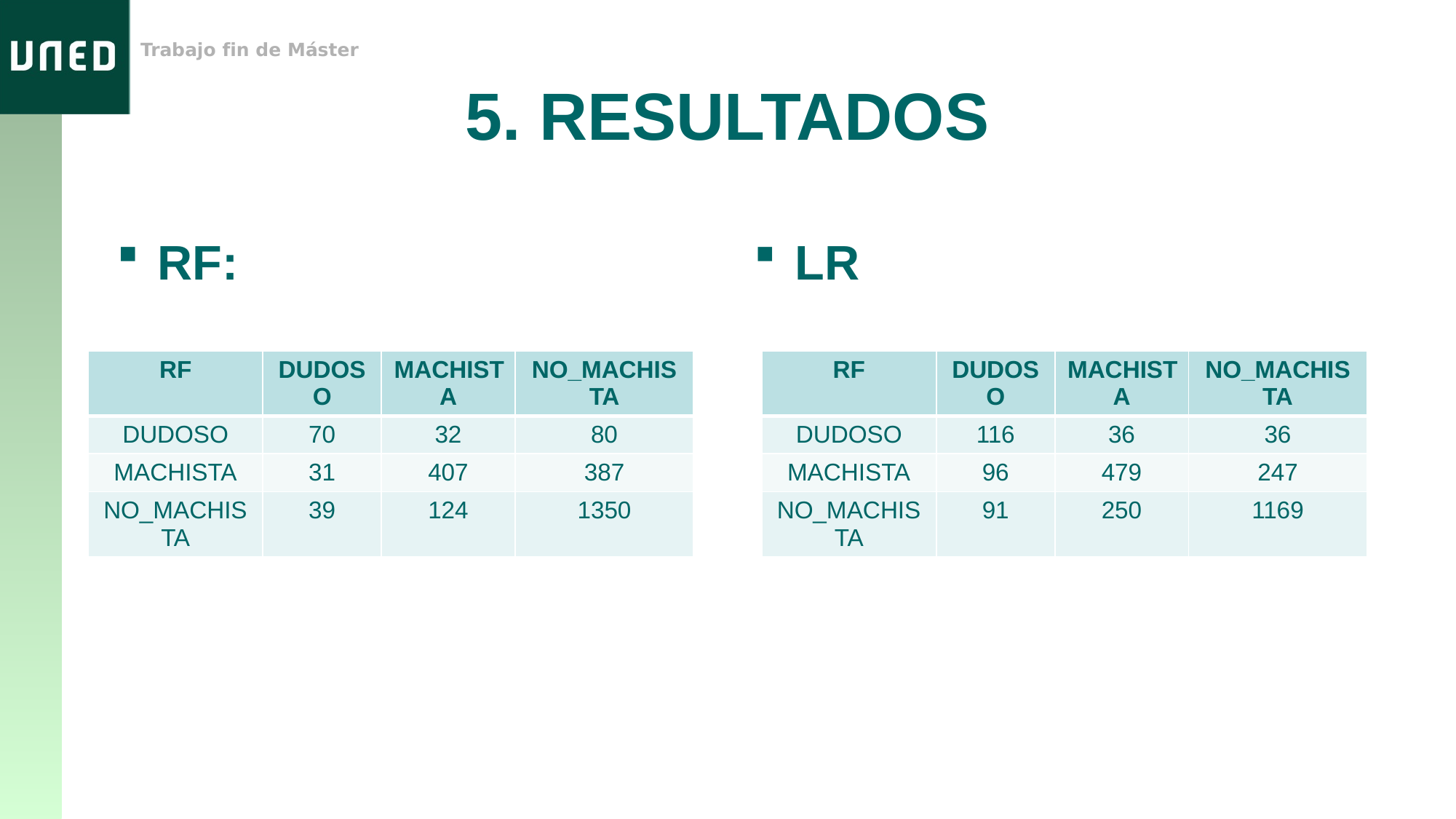

5. RESULTADOS
RF:
LR
| RF | DUDOSO | MACHISTA | NO\_MACHISTA |
| --- | --- | --- | --- |
| DUDOSO | 70 | 32 | 80 |
| MACHISTA | 31 | 407 | 387 |
| NO\_MACHISTA | 39 | 124 | 1350 |
| RF | DUDOSO | MACHISTA | NO\_MACHISTA |
| --- | --- | --- | --- |
| DUDOSO | 116 | 36 | 36 |
| MACHISTA | 96 | 479 | 247 |
| NO\_MACHISTA | 91 | 250 | 1169 |